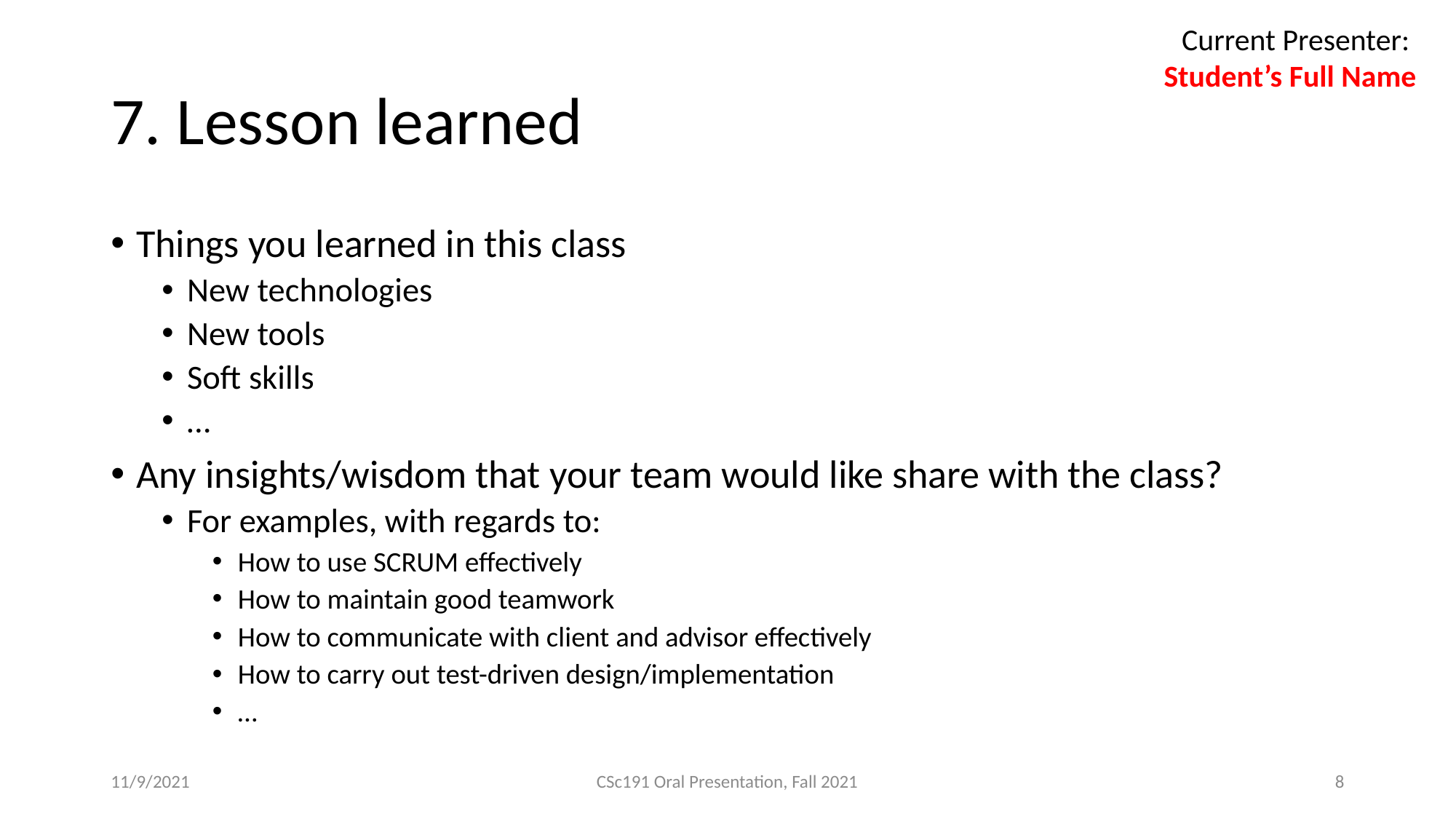

Current Presenter:
Student’s Full Name
# 7. Lesson learned
Things you learned in this class
New technologies
New tools
Soft skills
…
Any insights/wisdom that your team would like share with the class?
For examples, with regards to:
How to use SCRUM effectively
How to maintain good teamwork
How to communicate with client and advisor effectively
How to carry out test-driven design/implementation
…

11/9/2021
CSc191 Oral Presentation, Fall 2021
8